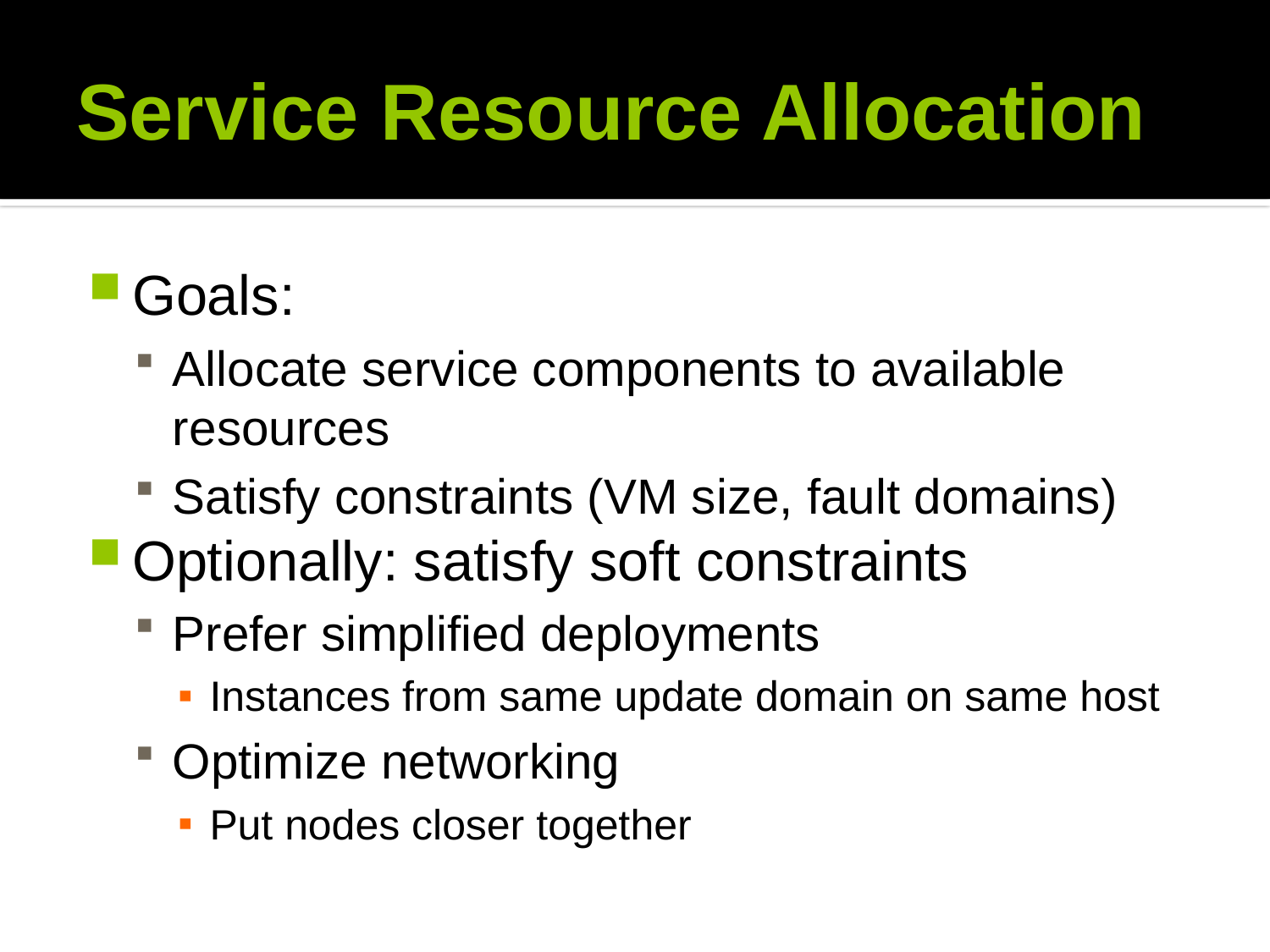

# Service Resource Allocation
Goals:
Allocate service components to available resources
Satisfy constraints (VM size, fault domains)
Optionally: satisfy soft constraints
Prefer simplified deployments
Instances from same update domain on same host
Optimize networking
Put nodes closer together